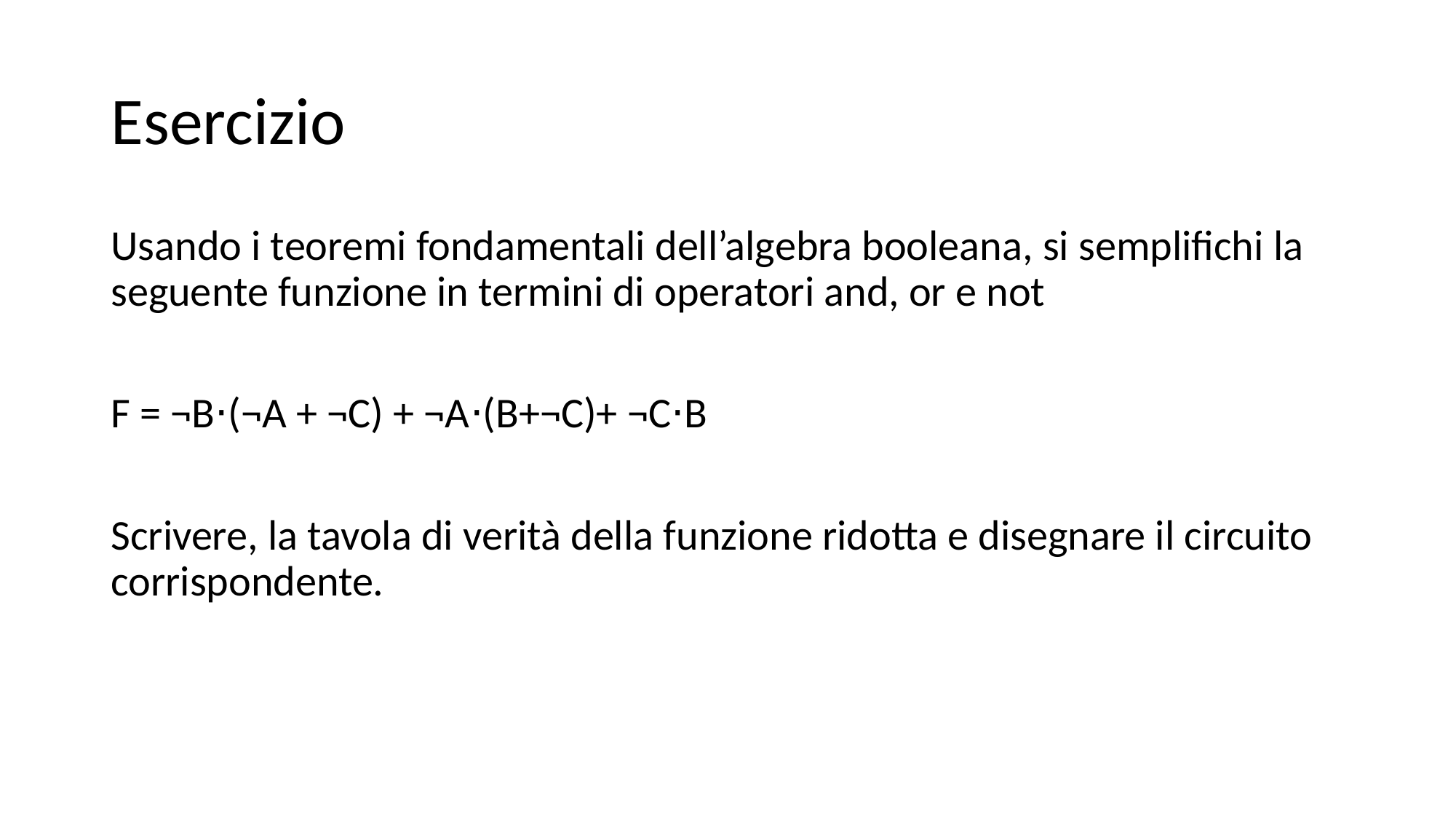

# Esercizio
Usando i teoremi fondamentali dell’algebra booleana, si semplifichi la seguente funzione in termini di operatori and, or e not

F = ¬B⋅(¬A + ¬C) + ¬A⋅(B+¬C)+ ¬C⋅B

Scrivere, la tavola di verità della funzione ridotta e disegnare il circuito corrispondente.